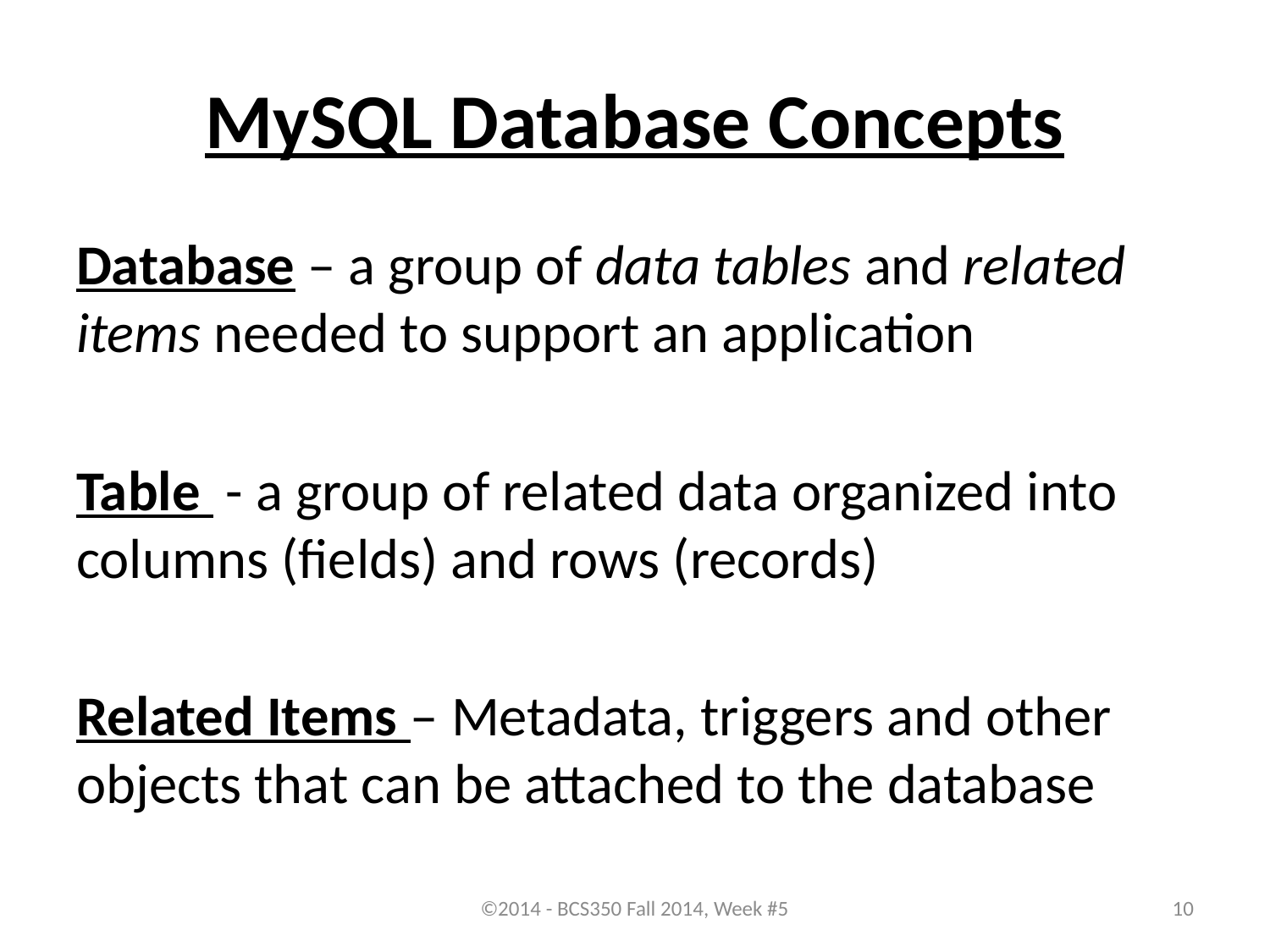

# MySQL Database Concepts
Database – a group of data tables and related items needed to support an application

Table  - a group of related data organized into columns (fields) and rows (records)

Related Items – Metadata, triggers and other objects that can be attached to the database

©2014 - BCS350 Fall 2014, Week #5
10